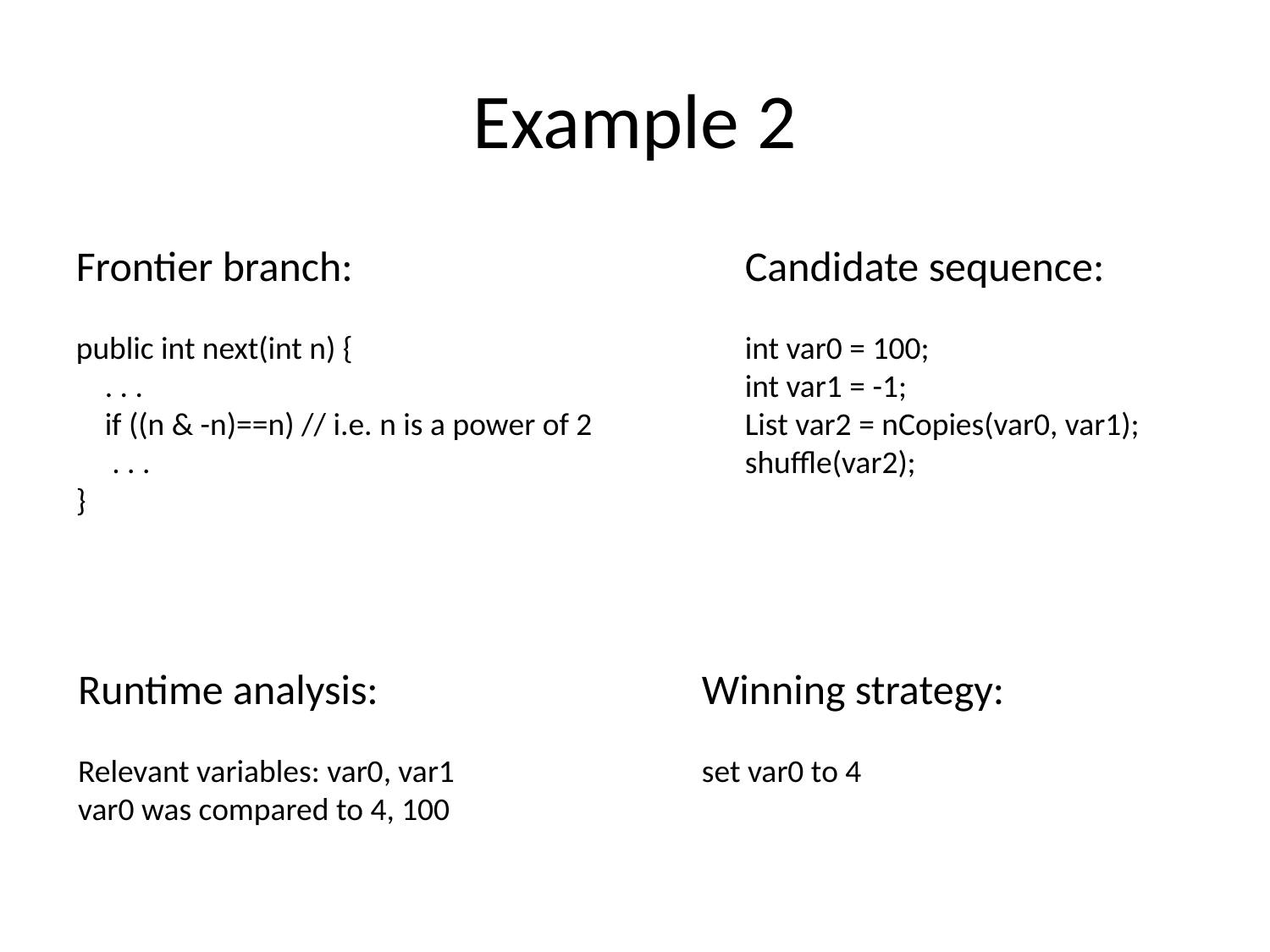

# Example 2
Frontier branch:

public int next(int n) {
    . . .
    if ((n & -n)==n) // i.e. n is a power of 2
     . . .
}
Candidate sequence:

int var0 = 100;
int var1 = -1;
List var2 = nCopies(var0, var1);
shuffle(var2);
Runtime analysis:

Relevant variables: var0, var1
var0 was compared to 4, 100
Winning strategy:

set var0 to 4